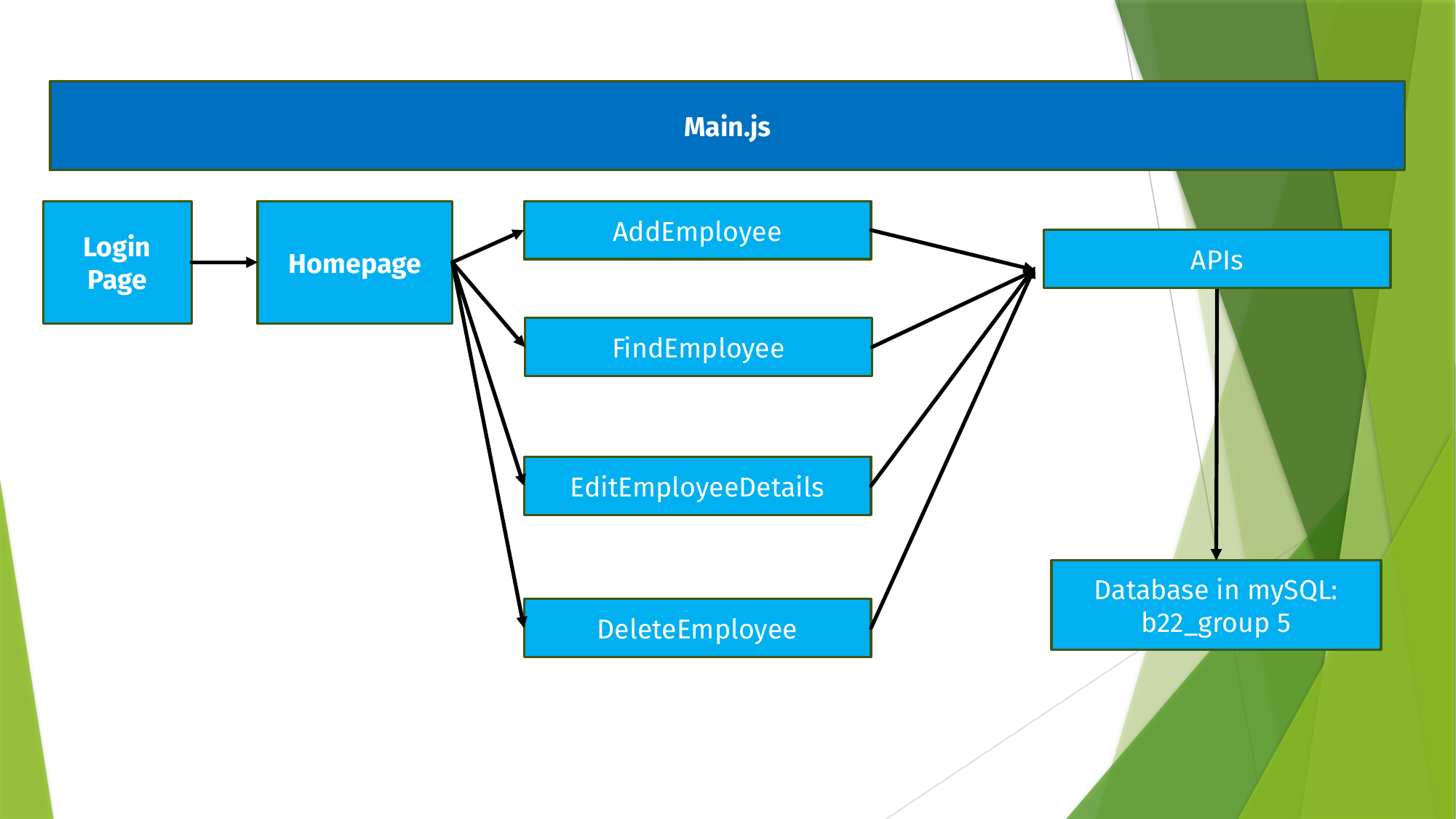

Main.js
Homepage
Login Page
AddEmployee
APIs
FindEmployee
EditEmployeeDetails
Database in mySQL: b22_group 5
DeleteEmployee